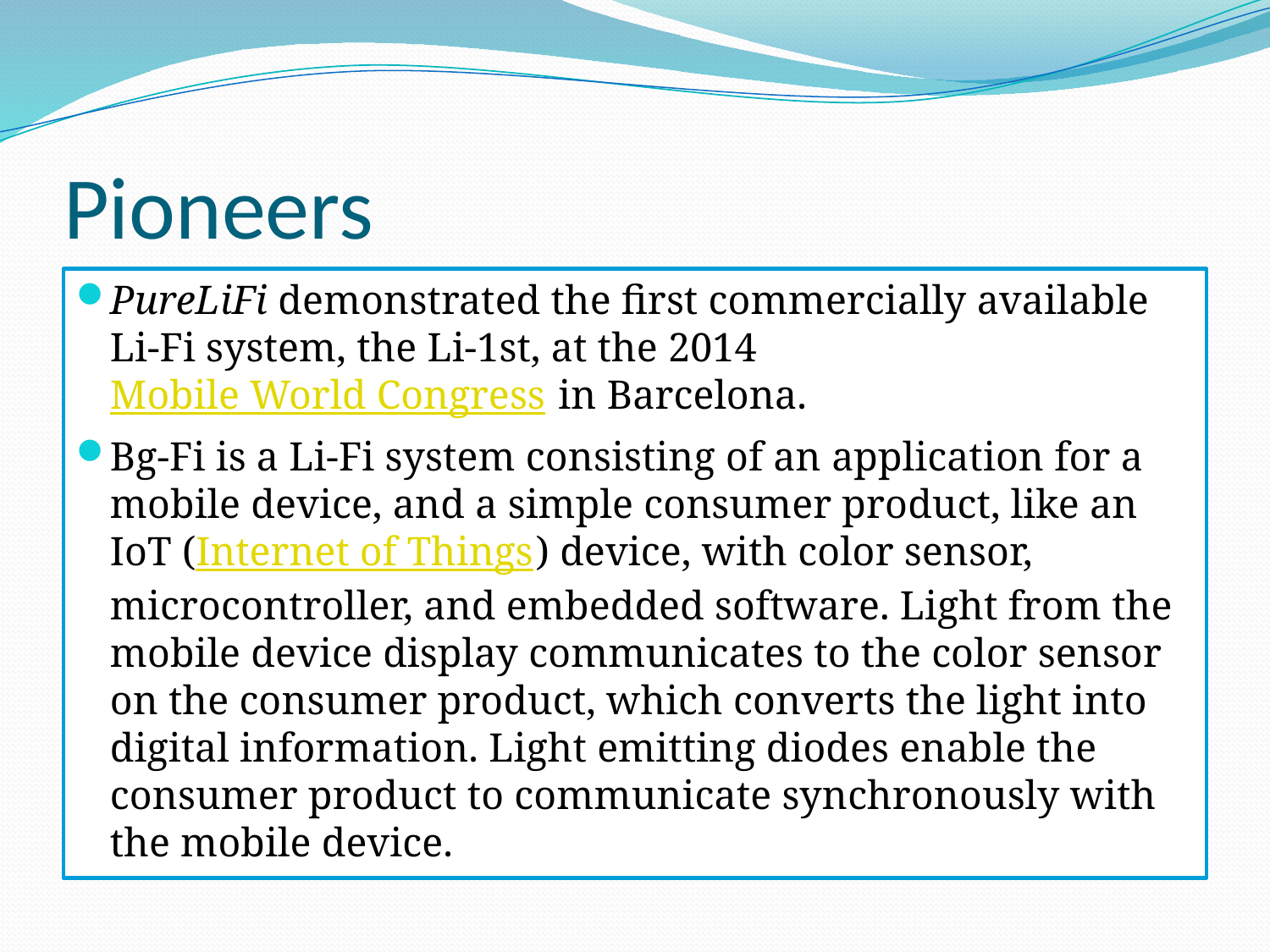

# Pioneers
PureLiFi demonstrated the first commercially available Li-Fi system, the Li-1st, at the 2014 Mobile World Congress in Barcelona.
Bg-Fi is a Li-Fi system consisting of an application for a mobile device, and a simple consumer product, like an IoT (Internet of Things) device, with color sensor, microcontroller, and embedded software. Light from the mobile device display communicates to the color sensor on the consumer product, which converts the light into digital information. Light emitting diodes enable the consumer product to communicate synchronously with the mobile device.